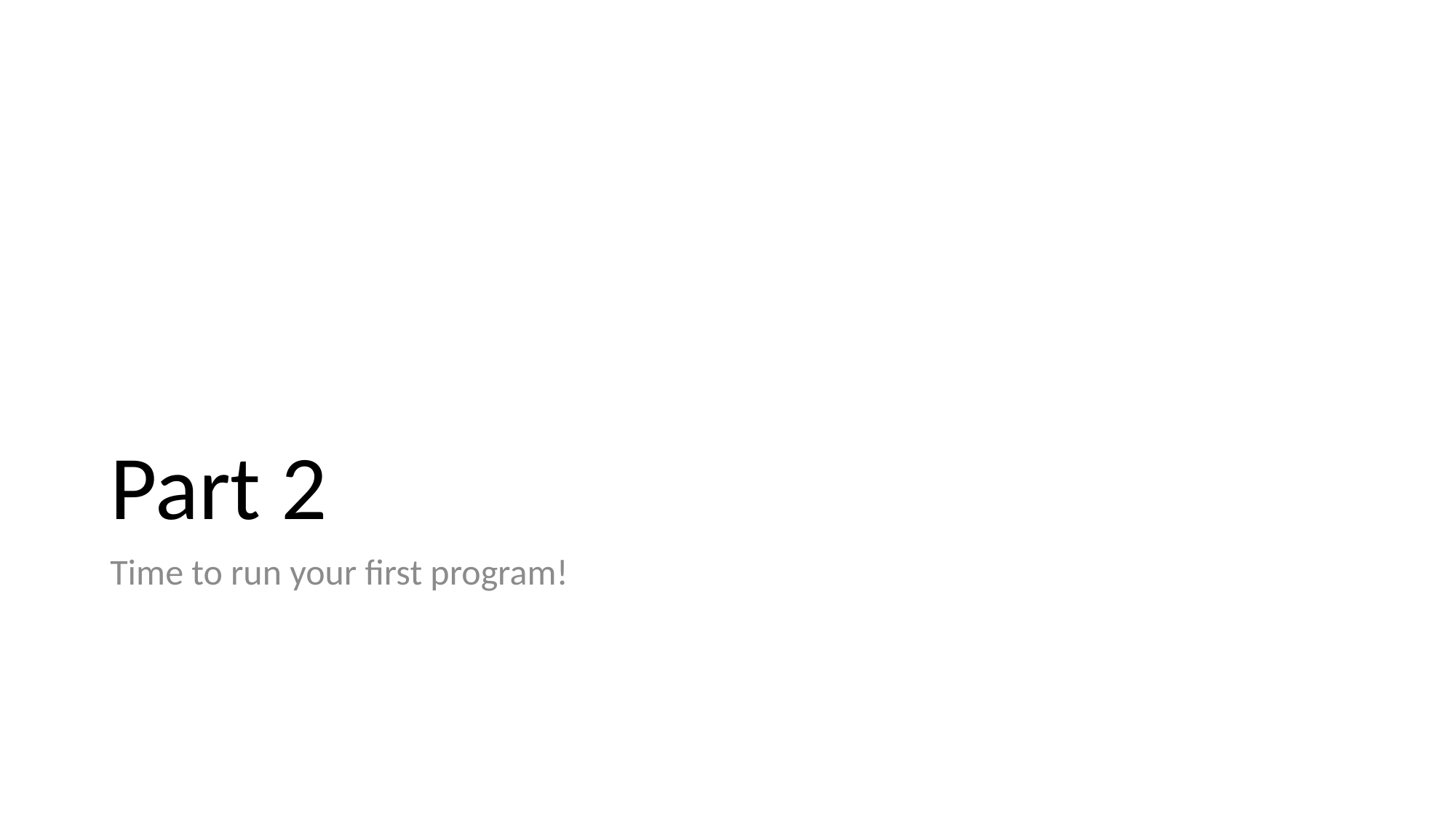

# Part 2
Time to run your first program!